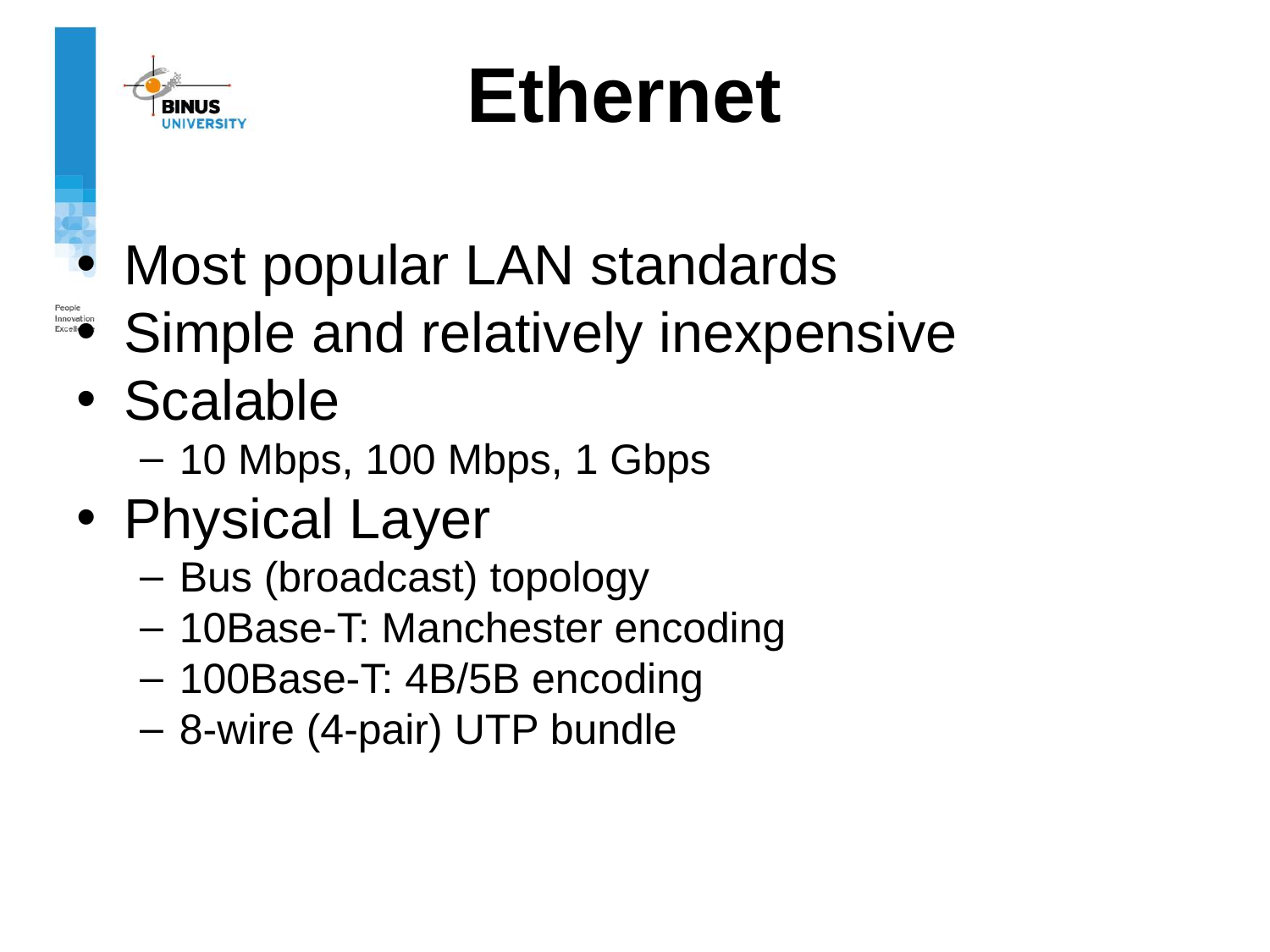

# Ethernet
Most popular LAN standards
Simple and relatively inexpensive
Scalable
10 Mbps, 100 Mbps, 1 Gbps
Physical Layer
Bus (broadcast) topology
10Base-T: Manchester encoding
100Base-T: 4B/5B encoding
8-wire (4-pair) UTP bundle